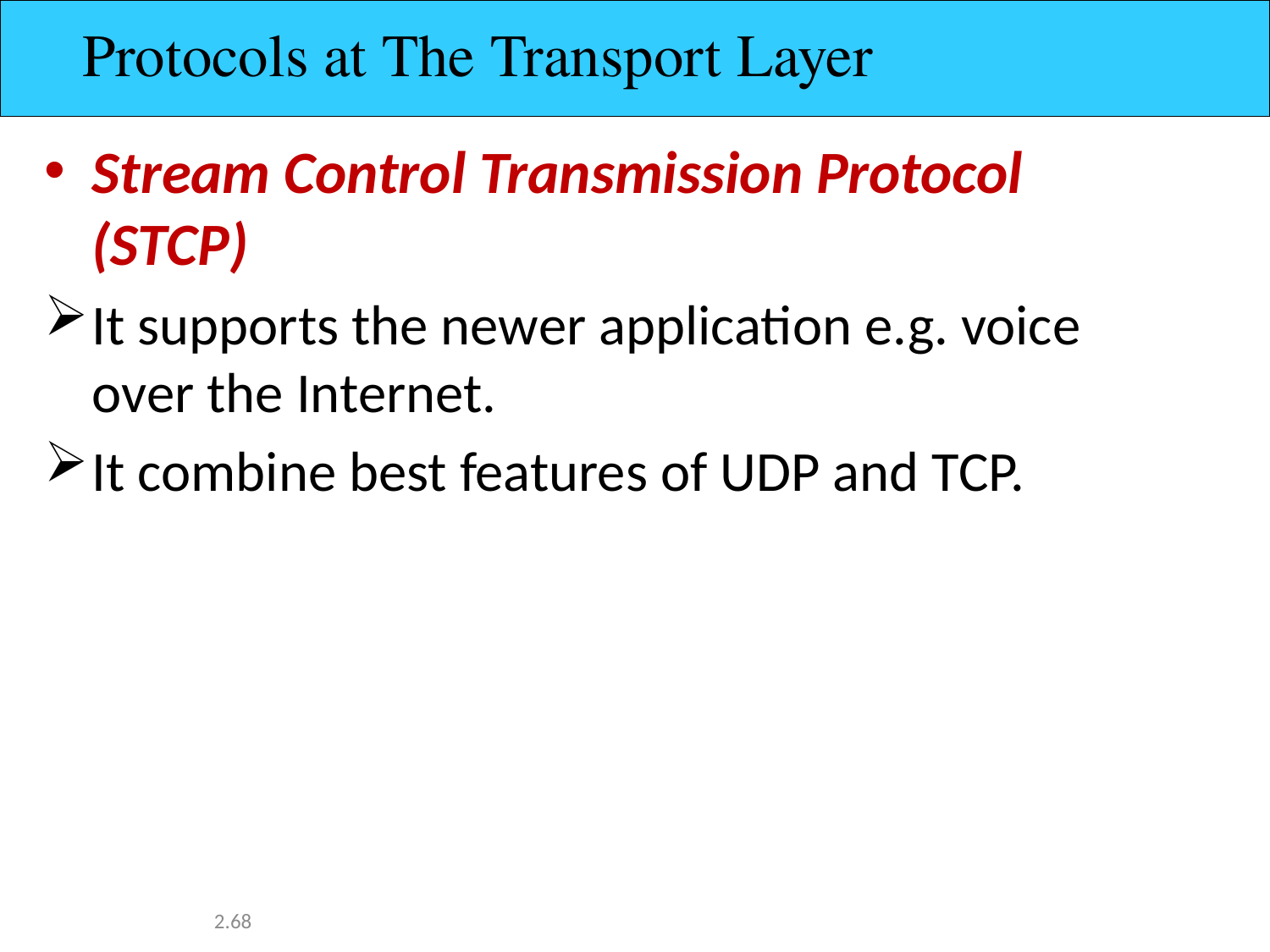

Protocols at The Transport Layer
# Stream Control Transmission Protocol (STCP)
It supports the newer application e.g. voice over the Internet.
It combine best features of UDP and TCP.

2.68